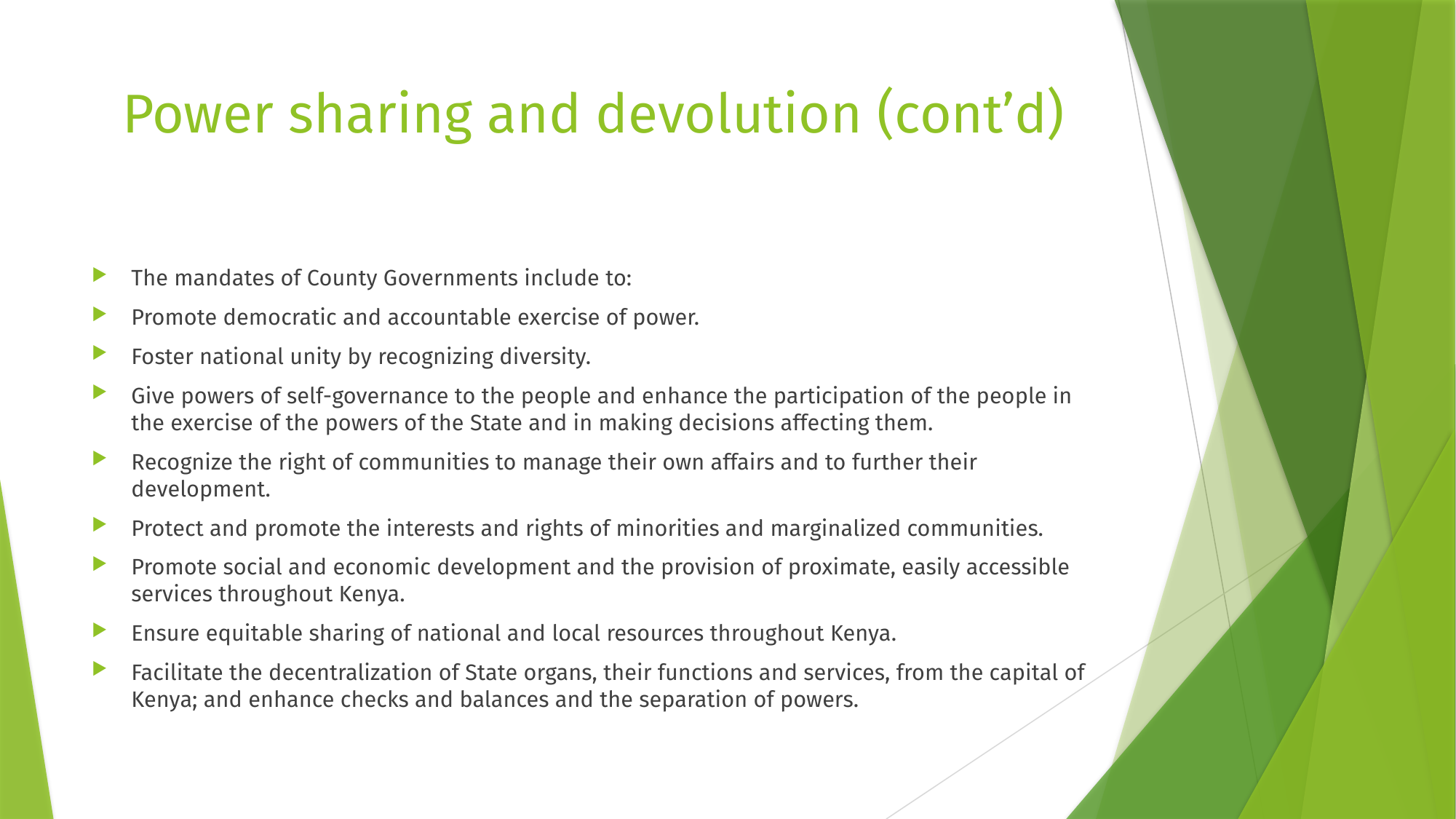

# Power sharing and devolution (cont’d)
The mandates of County Governments include to:
Promote democratic and accountable exercise of power.
Foster national unity by recognizing diversity.
Give powers of self-governance to the people and enhance the participation of the people in the exercise of the powers of the State and in making decisions affecting them.
Recognize the right of communities to manage their own affairs and to further their development.
Protect and promote the interests and rights of minorities and marginalized communities.
Promote social and economic development and the provision of proximate, easily accessible services throughout Kenya.
Ensure equitable sharing of national and local resources throughout Kenya.
Facilitate the decentralization of State organs, their functions and services, from the capital of Kenya; and enhance checks and balances and the separation of powers.